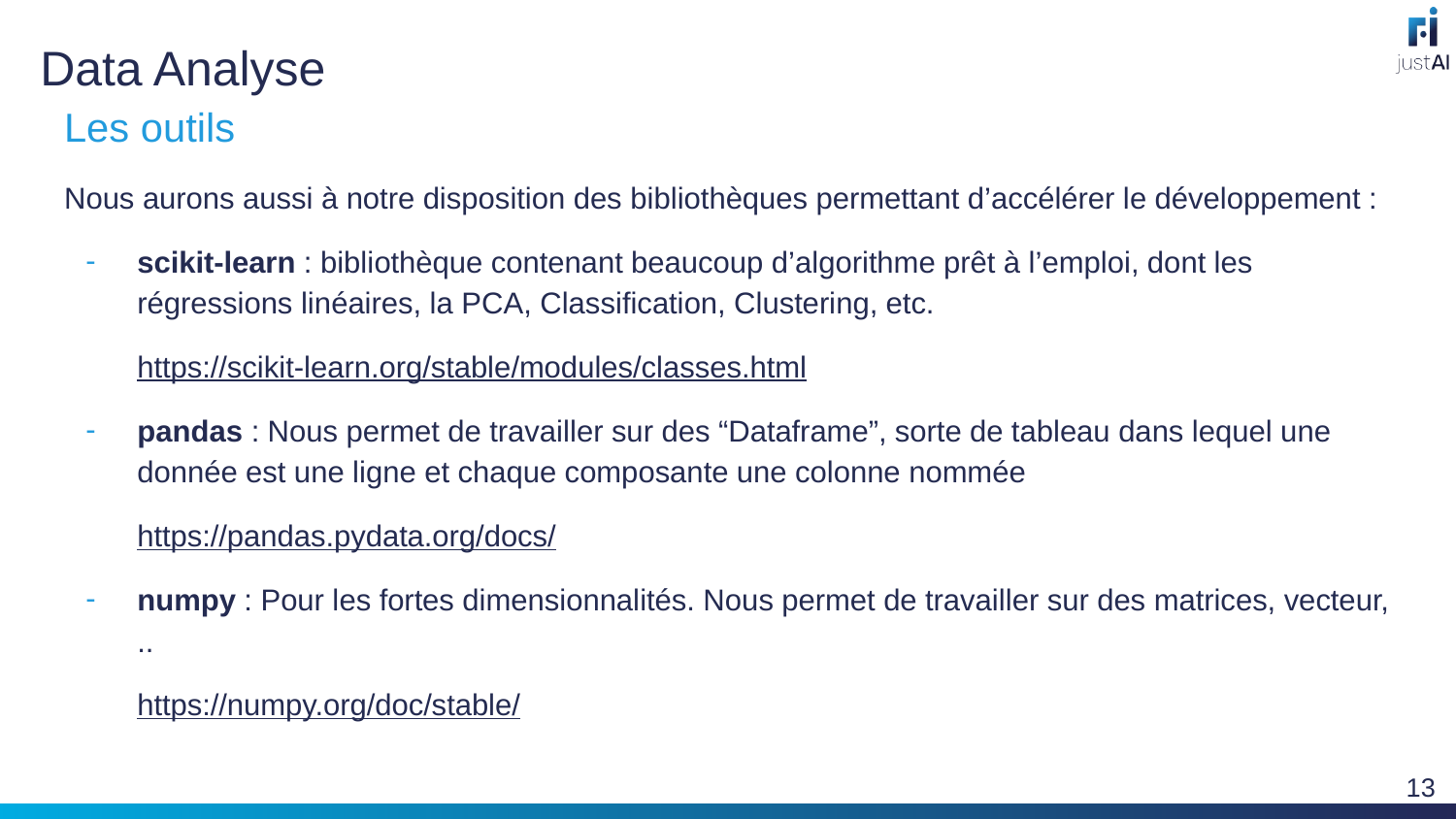

# Data Analyse
Les outils
Nous aurons aussi à notre disposition des bibliothèques permettant d’accélérer le développement :
scikit-learn : bibliothèque contenant beaucoup d’algorithme prêt à l’emploi, dont les régressions linéaires, la PCA, Classification, Clustering, etc.
https://scikit-learn.org/stable/modules/classes.html
pandas : Nous permet de travailler sur des “Dataframe”, sorte de tableau dans lequel une donnée est une ligne et chaque composante une colonne nommée
https://pandas.pydata.org/docs/
numpy : Pour les fortes dimensionnalités. Nous permet de travailler sur des matrices, vecteur, ..
https://numpy.org/doc/stable/
13